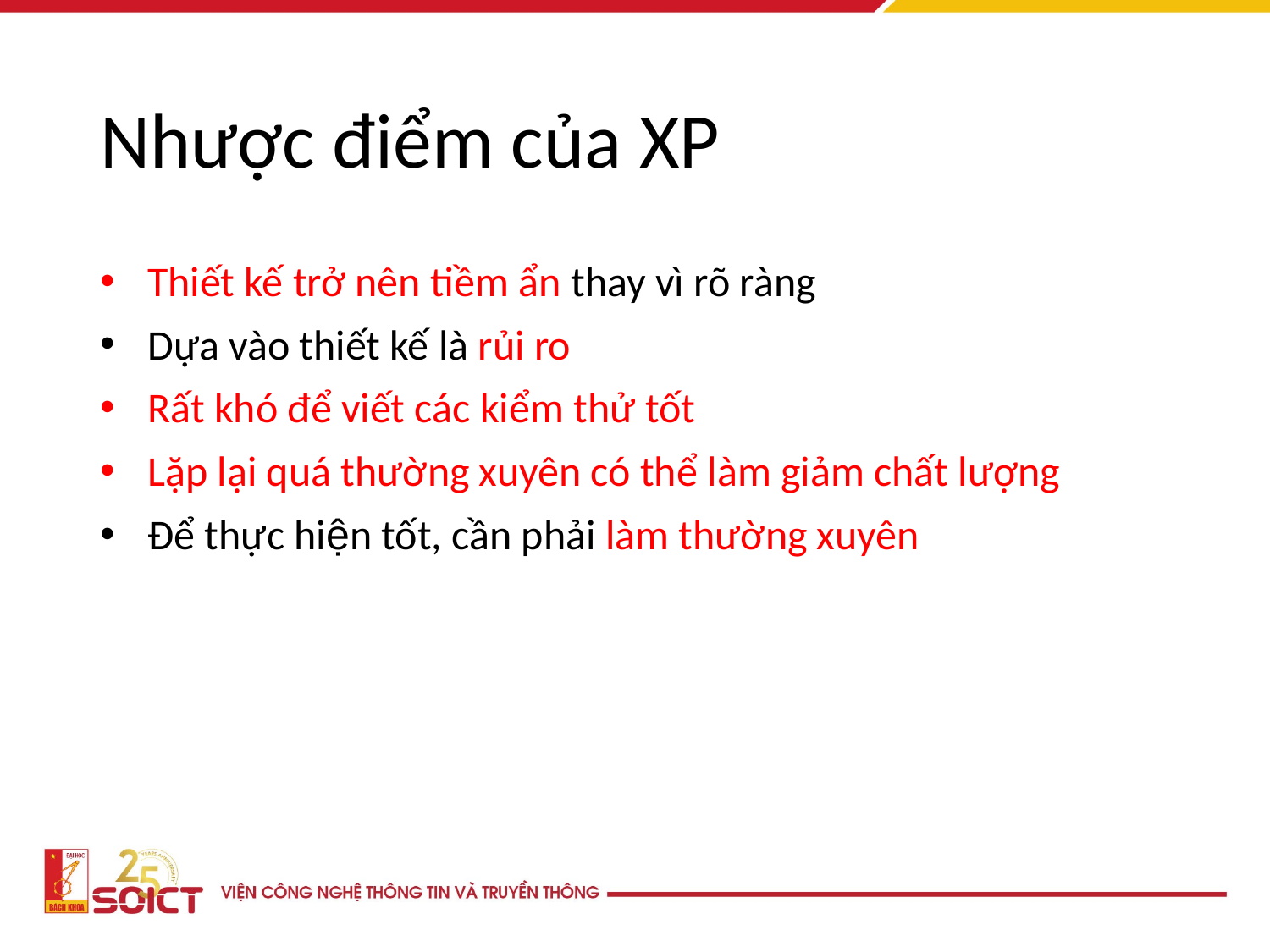

# Nhược điểm của XP
Thiết kế trở nên tiềm ẩn thay vì rõ ràng
Dựa vào thiết kế là rủi ro
Rất khó để viết các kiểm thử tốt
Lặp lại quá thường xuyên có thể làm giảm chất lượng
Để thực hiện tốt, cần phải làm thường xuyên